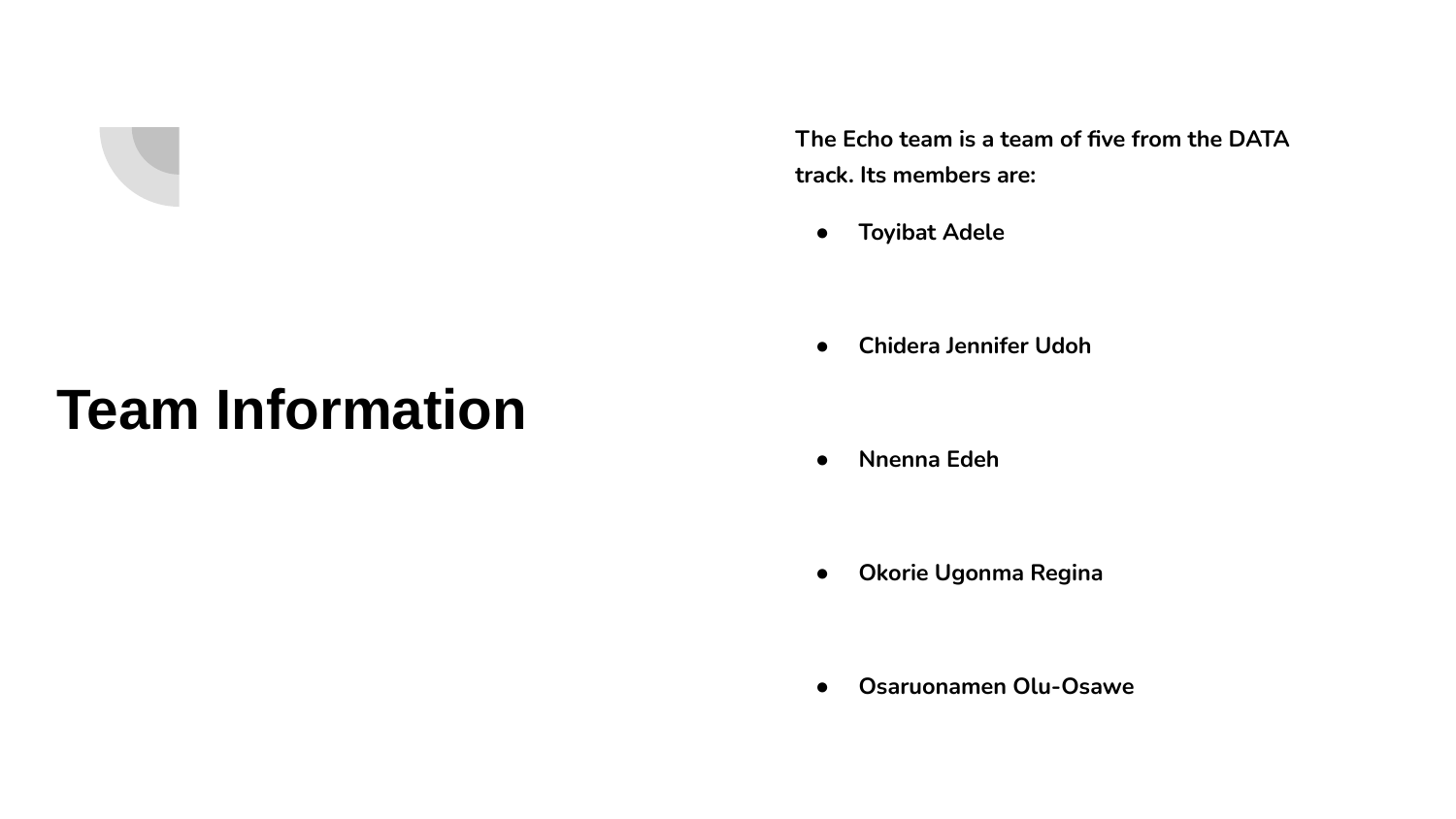

The Echo team is a team of five from the DATA track. Its members are:
Toyibat Adele

Chidera Jennifer Udoh

Nnenna Edeh

Okorie Ugonma Regina

Osaruonamen Olu-Osawe
# Team Information